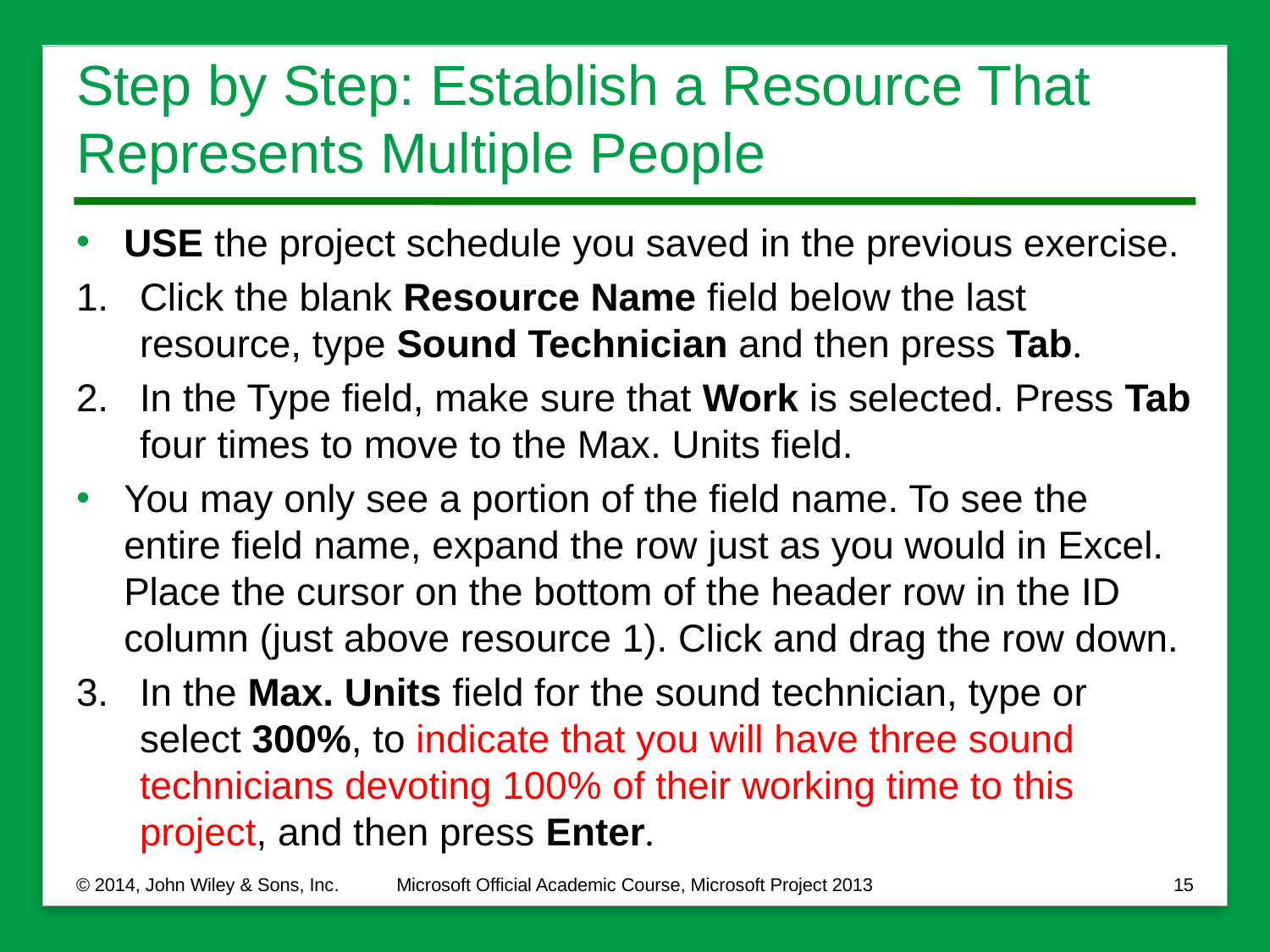

# Step by Step: Establish a Resource That Represents Multiple People
USE the project schedule you saved in the previous exercise.
1.	Click the blank Resource Name field below the last resource, type Sound Technician and then press Tab.
2.	In the Type field, make sure that Work is selected. Press Tab four times to move to the Max. Units field.
You may only see a portion of the field name. To see the entire field name, expand the row just as you would in Excel. Place the cursor on the bottom of the header row in the ID column (just above resource 1). Click and drag the row down.
3.	In the Max. Units field for the sound technician, type or select 300%, to indicate that you will have three sound technicians devoting 100% of their working time to this project, and then press Enter.

© 2014, John Wiley & Sons, Inc.
Microsoft Official Academic Course, Microsoft Project 2013
15